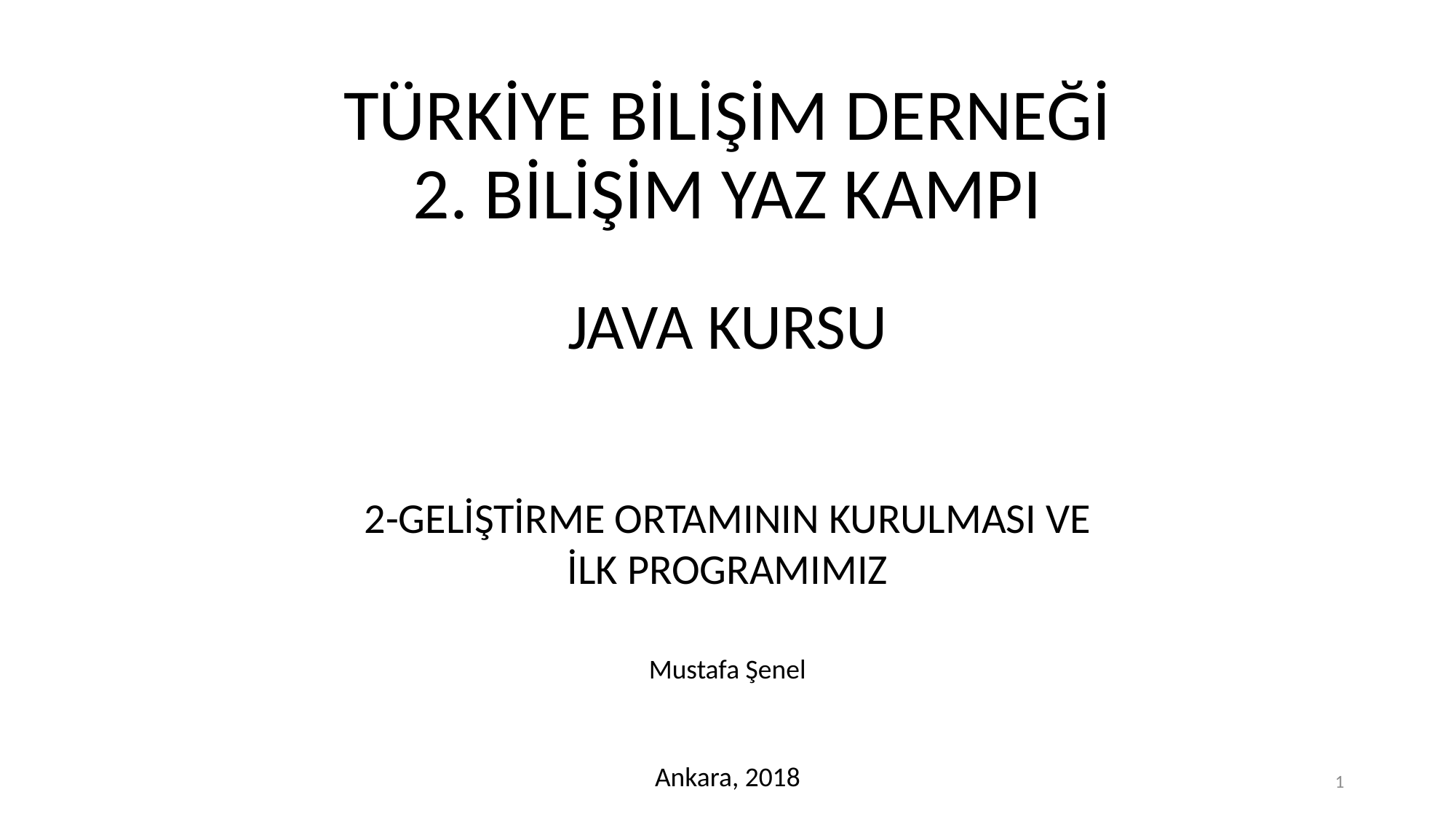

# TÜRKİYE BİLİŞİM DERNEĞİ 2. BİLİŞİM YAZ KAMPI
JAVA KURSU
2-GELİŞTİRME ORTAMININ KURULMASI VE İLK PROGRAMIMIZ
Mustafa Şenel
Ankara, 2018
1